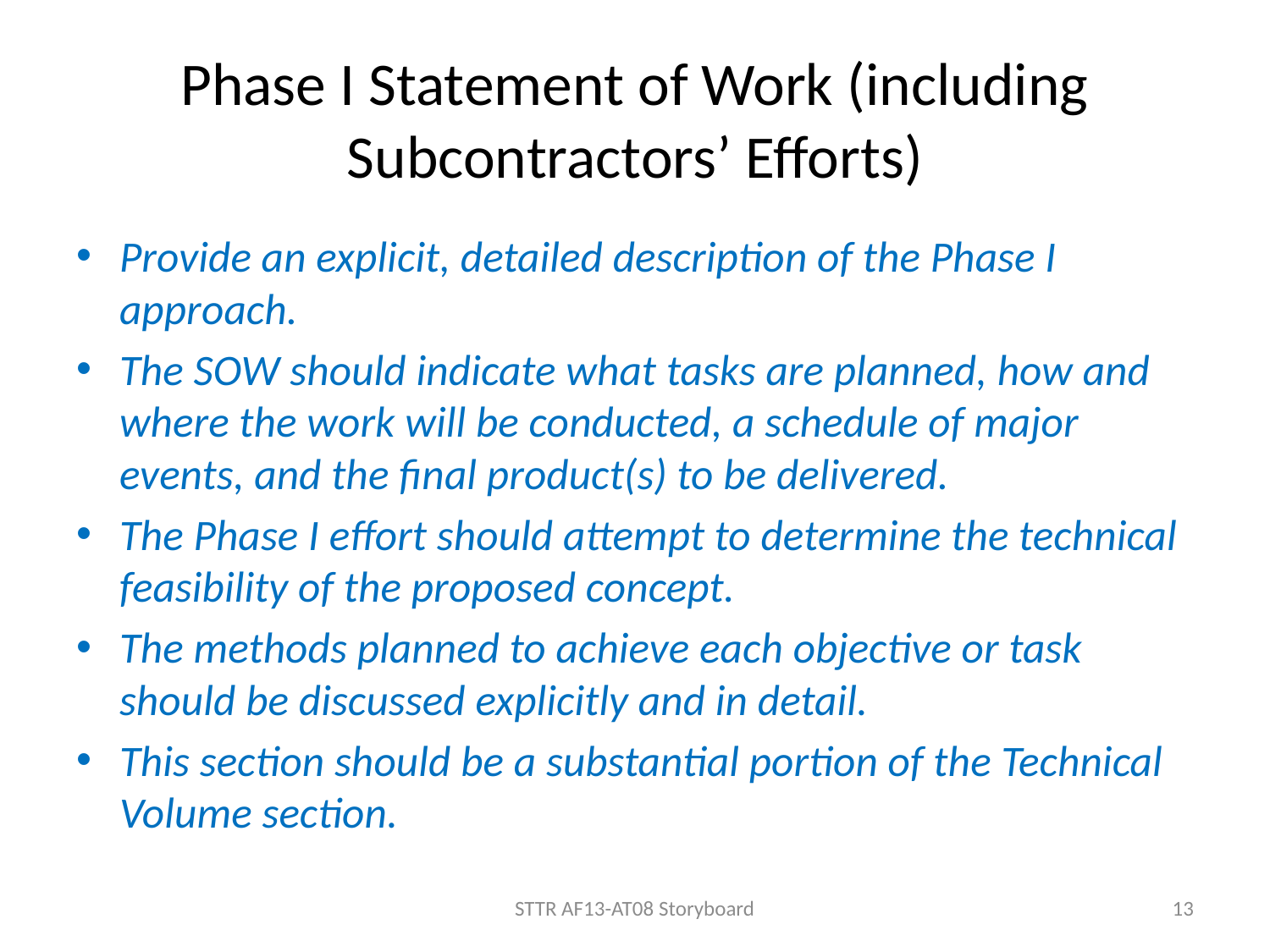

# Phase I Statement of Work (including Subcontractors’ Efforts)
Provide an explicit, detailed description of the Phase I approach.
The SOW should indicate what tasks are planned, how and where the work will be conducted, a schedule of major events, and the final product(s) to be delivered.
The Phase I effort should attempt to determine the technical feasibility of the proposed concept.
The methods planned to achieve each objective or task should be discussed explicitly and in detail.
This section should be a substantial portion of the Technical Volume section.
STTR AF13-AT08 Storyboard
13